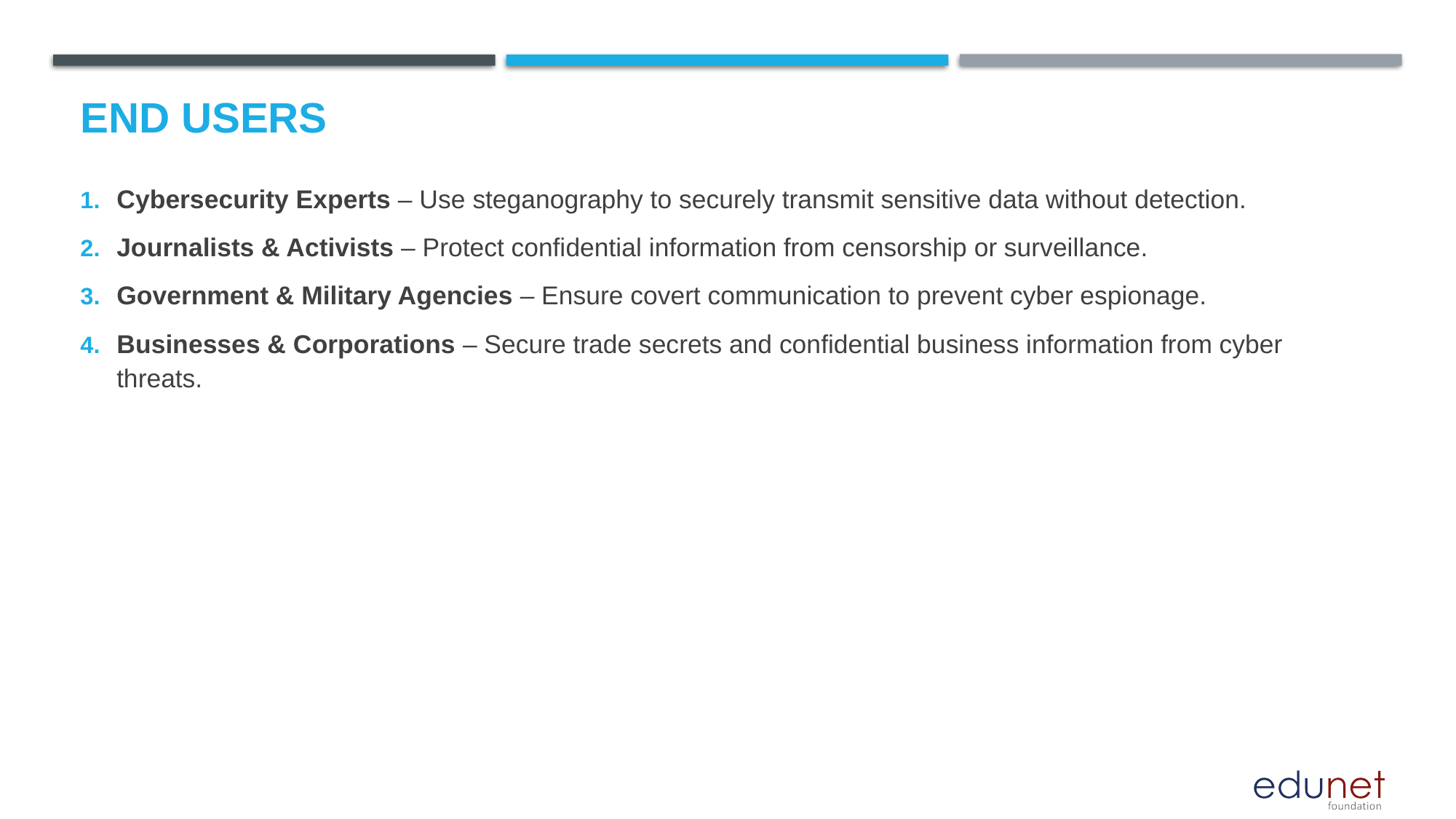

Cybersecurity Experts – Use steganography to securely transmit sensitive data without detection.
Journalists & Activists – Protect confidential information from censorship or surveillance.
Government & Military Agencies – Ensure covert communication to prevent cyber espionage.
Businesses & Corporations – Secure trade secrets and confidential business information from cyber threats.

# End users